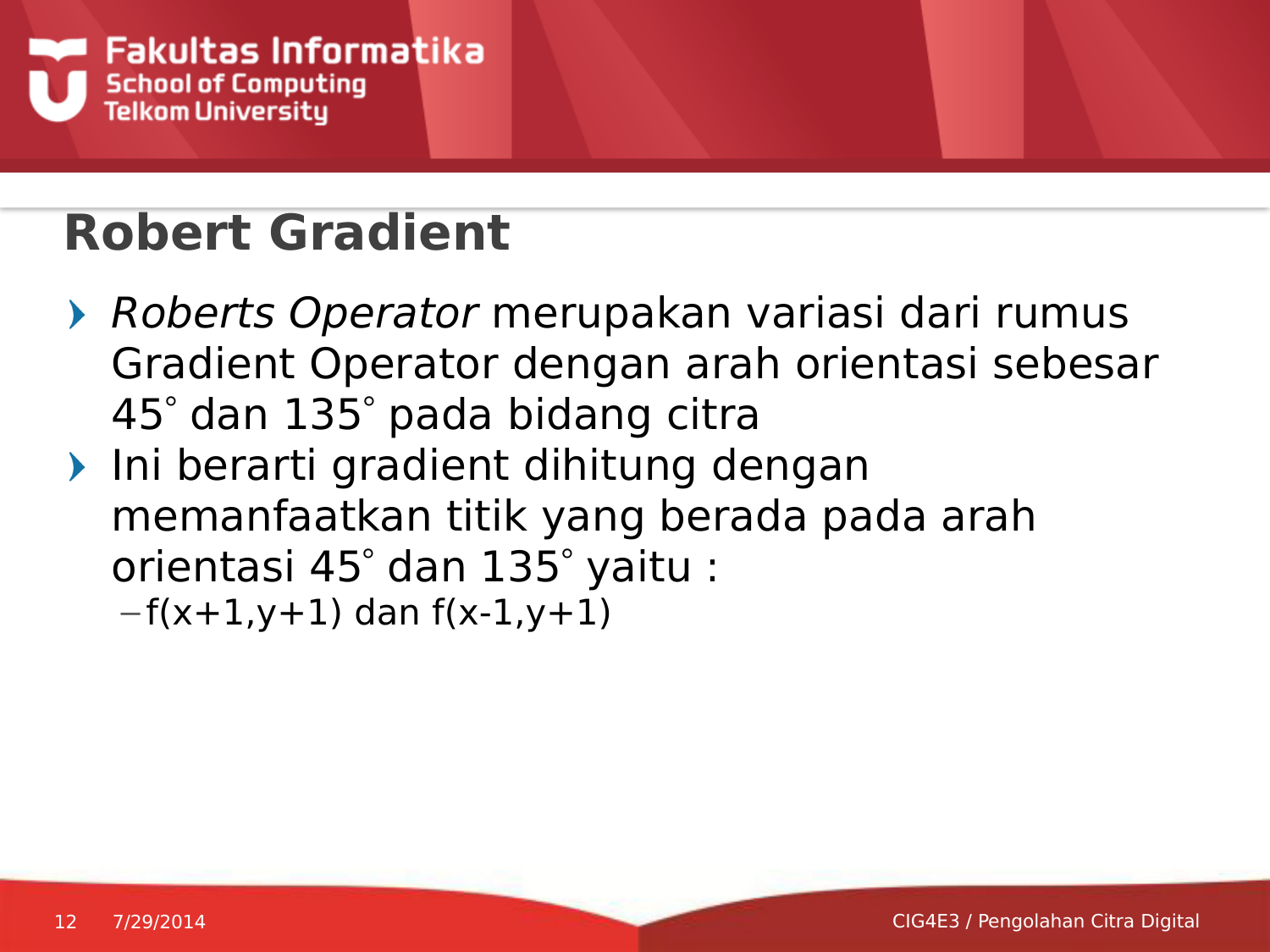

# Robert Gradient
Roberts Operator merupakan variasi dari rumus Gradient Operator dengan arah orientasi sebesar 45° dan 135° pada bidang citra
Ini berarti gradient dihitung dengan memanfaatkan titik yang berada pada arah orientasi 45° dan 135° yaitu :
f(x+1,y+1) dan f(x-1,y+1)

12
7/29/2014